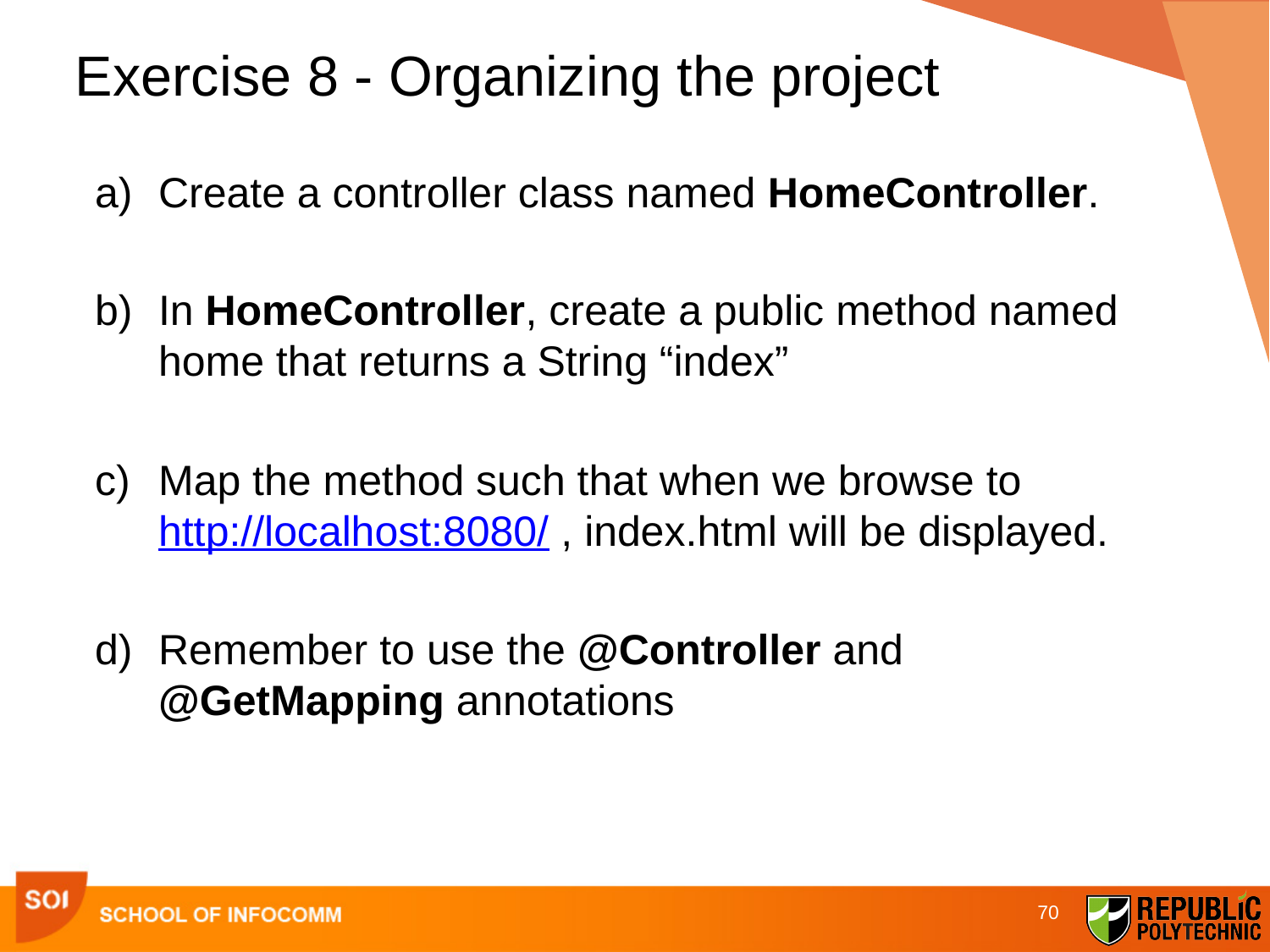

# Exercise 8 - Organizing the project
Create a controller class named HomeController.

In HomeController, create a public method named home that returns a String “index”

Map the method such that when we browse to http://localhost:8080/ , index.html will be displayed.

Remember to use the @Controller and @GetMapping annotations
70